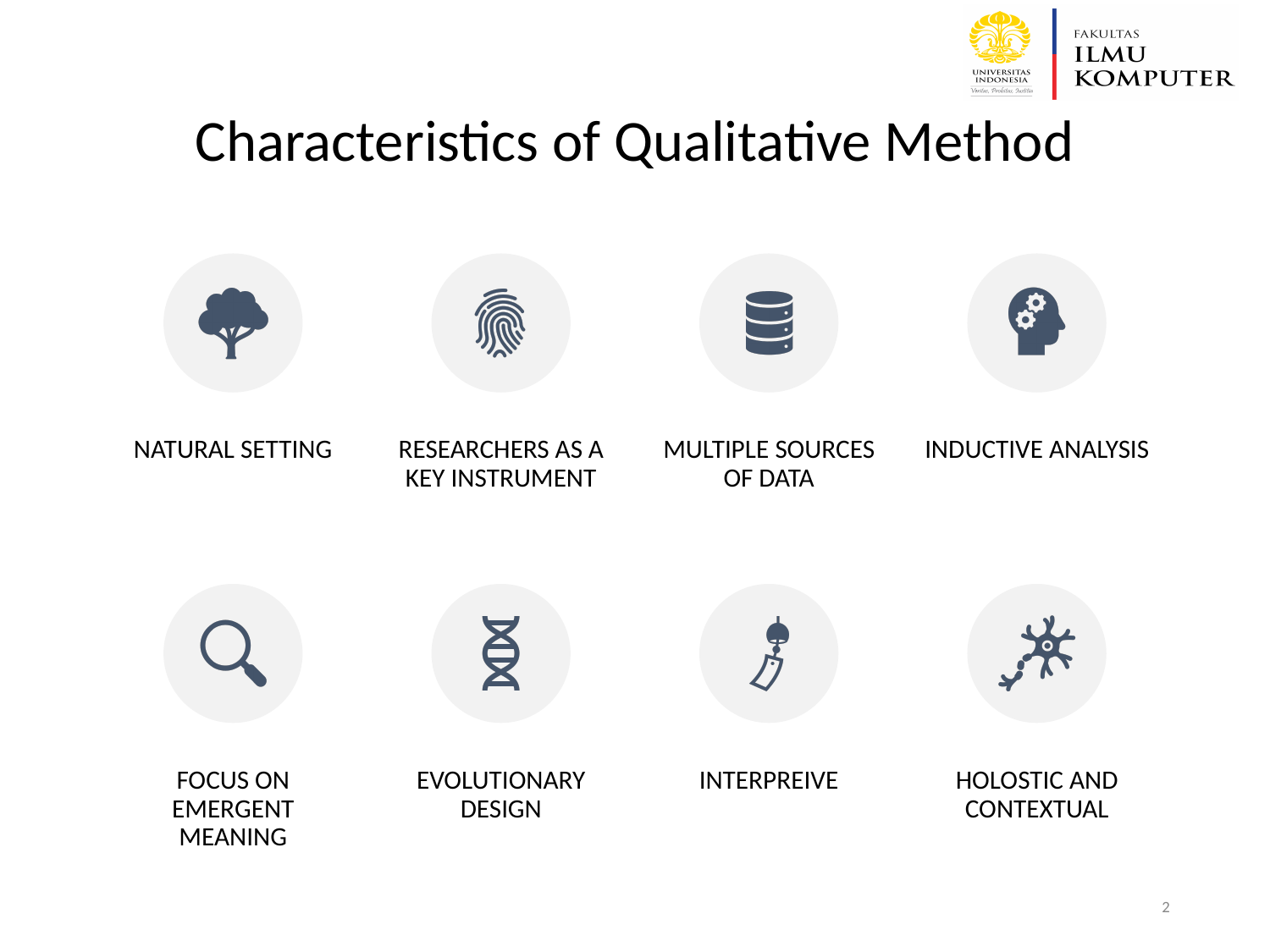

# Characteristics of Qualitative Method

NATURAL SETTING

RESEARCHERS AS A KEY INSTRUMENT

MULTIPLE SOURCES OF DATA

INDUCTIVE ANALYSIS

FOCUS ON EMERGENT MEANING

EVOLUTIONARY DESIGN

INTERPREIVE

HOLOSTIC AND CONTEXTUAL
2